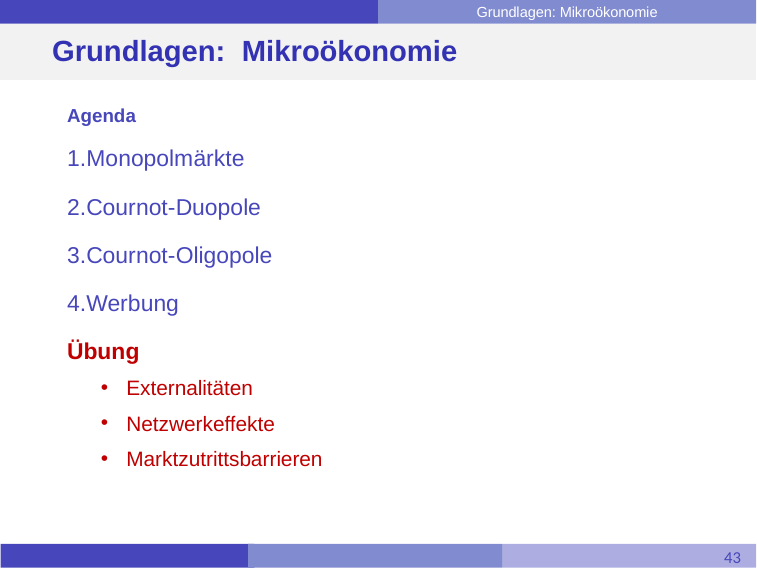

# Grundlagen:  Mikroökonomie
Agenda
Monopolmärkte
Cournot-Duopole
Cournot-Oligopole
Werbung
Übung
Externalitäten
Netzwerkeﬀekte
Marktzutrittsbarrieren

43